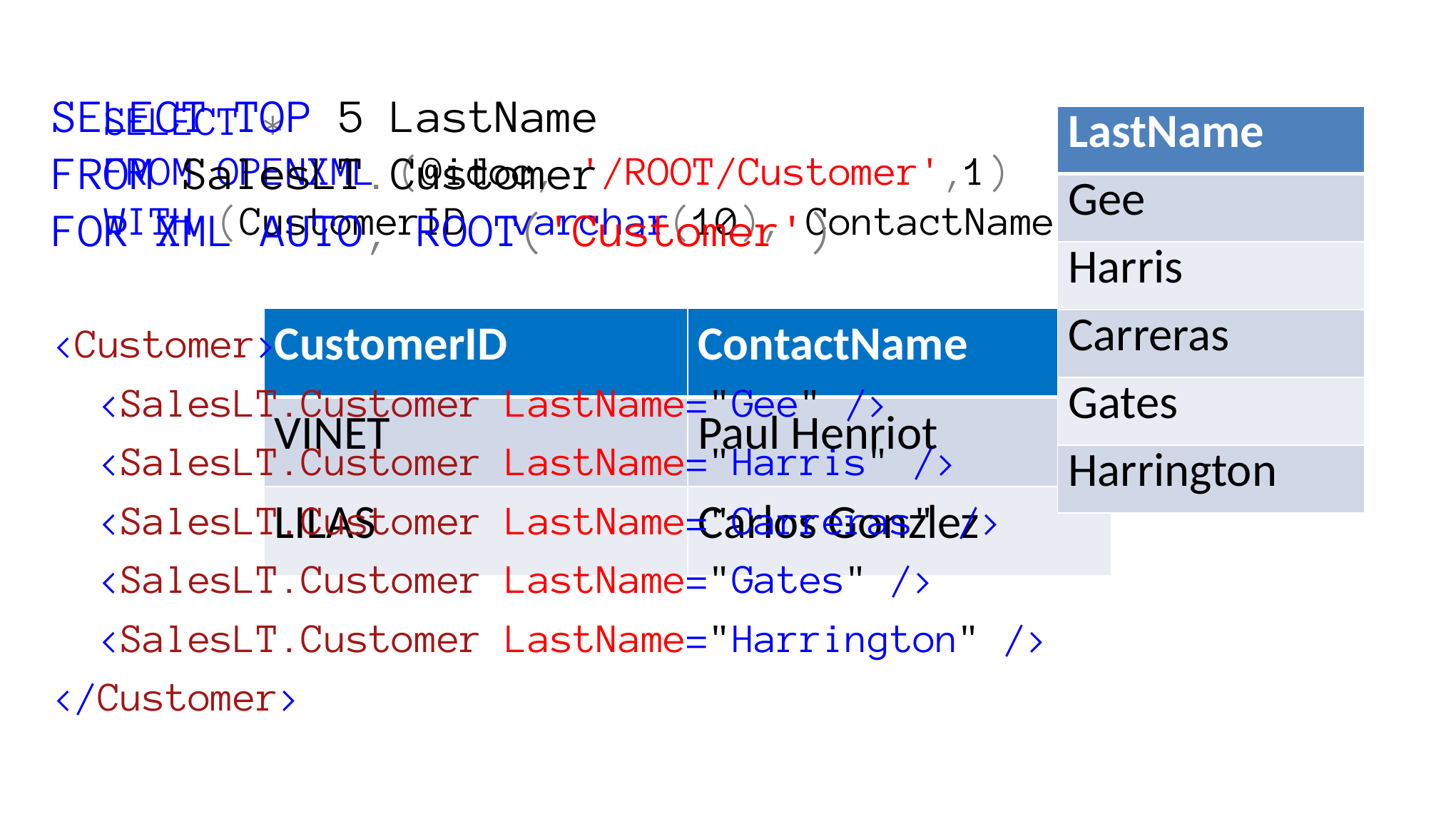

SELECT TOP 5 LastName
FROM SalesLT.Customer
FOR XML AUTO, ROOT('Customer')
SELECT *
FROM OPENXML (@idoc, '/ROOT/Customer',1)
WITH (CustomerID  varchar(10), ContactName varchar(20));

| LastName |
| --- |
| Gee |
| Harris |
| Carreras |
| Gates |
| Harrington |
| CustomerID | ContactName |
| --- | --- |
| VINET | Paul Henriot |
| LILAS | Carlos Gonzlez |
<Customer>
  <SalesLT.Customer LastName="Gee" />
  <SalesLT.Customer LastName="Harris" />
  <SalesLT.Customer LastName="Carreras" />
  <SalesLT.Customer LastName="Gates" />
  <SalesLT.Customer LastName="Harrington" />
</Customer>